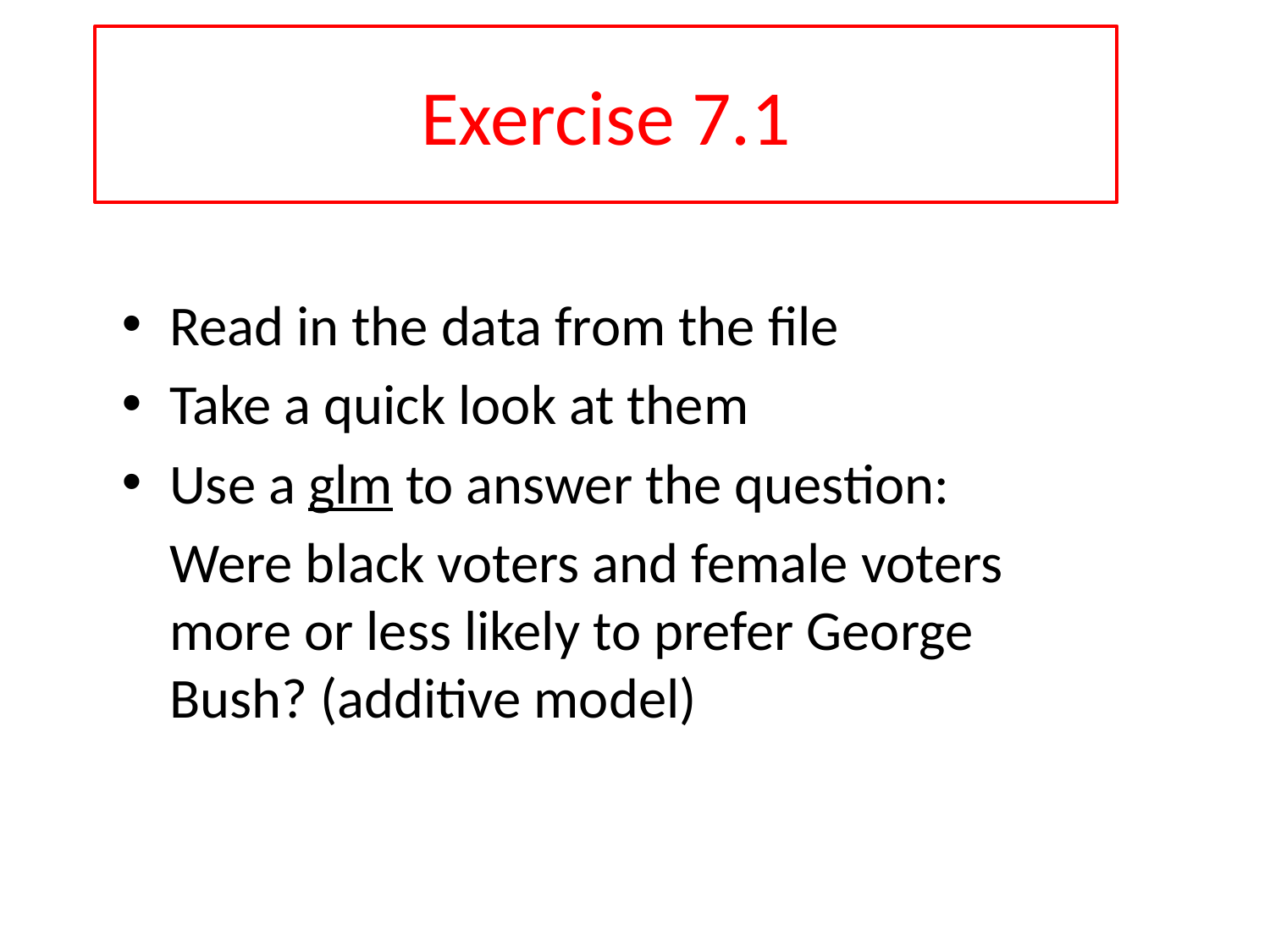

# Exercise 7.1
Read in the data from the file
Take a quick look at them
Use a glm to answer the question:
	Were black voters and female voters more or less likely to prefer George Bush? (additive model)